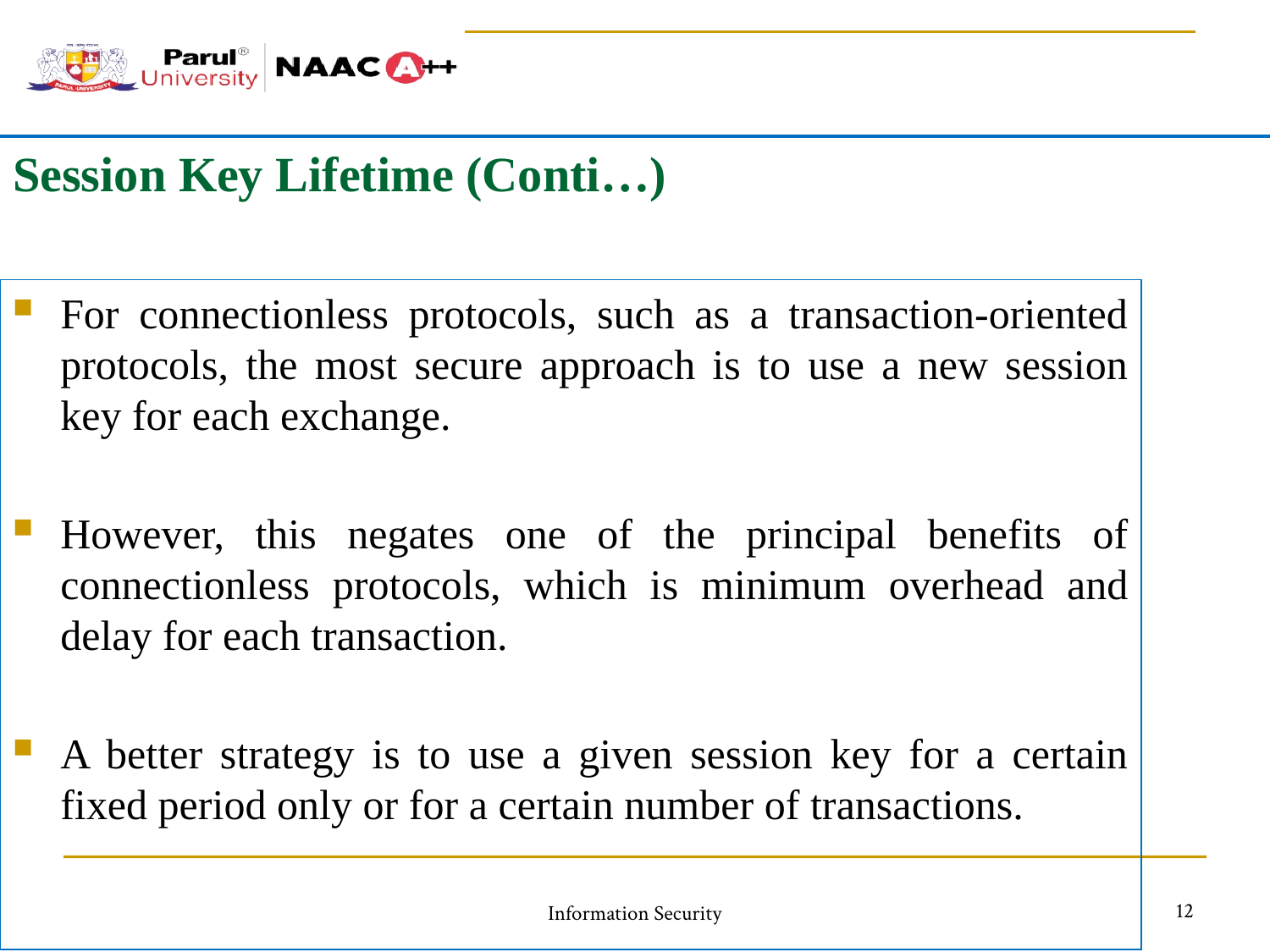

# Session Key Lifetime (Conti…)
For connectionless protocols, such as a transaction-oriented protocols, the most secure approach is to use a new session key for each exchange.

However, this negates one of the principal benefits of connectionless protocols, which is minimum overhead and delay for each transaction.

A better strategy is to use a given session key for a certain fixed period only or for a certain number of transactions.
12
Information Security